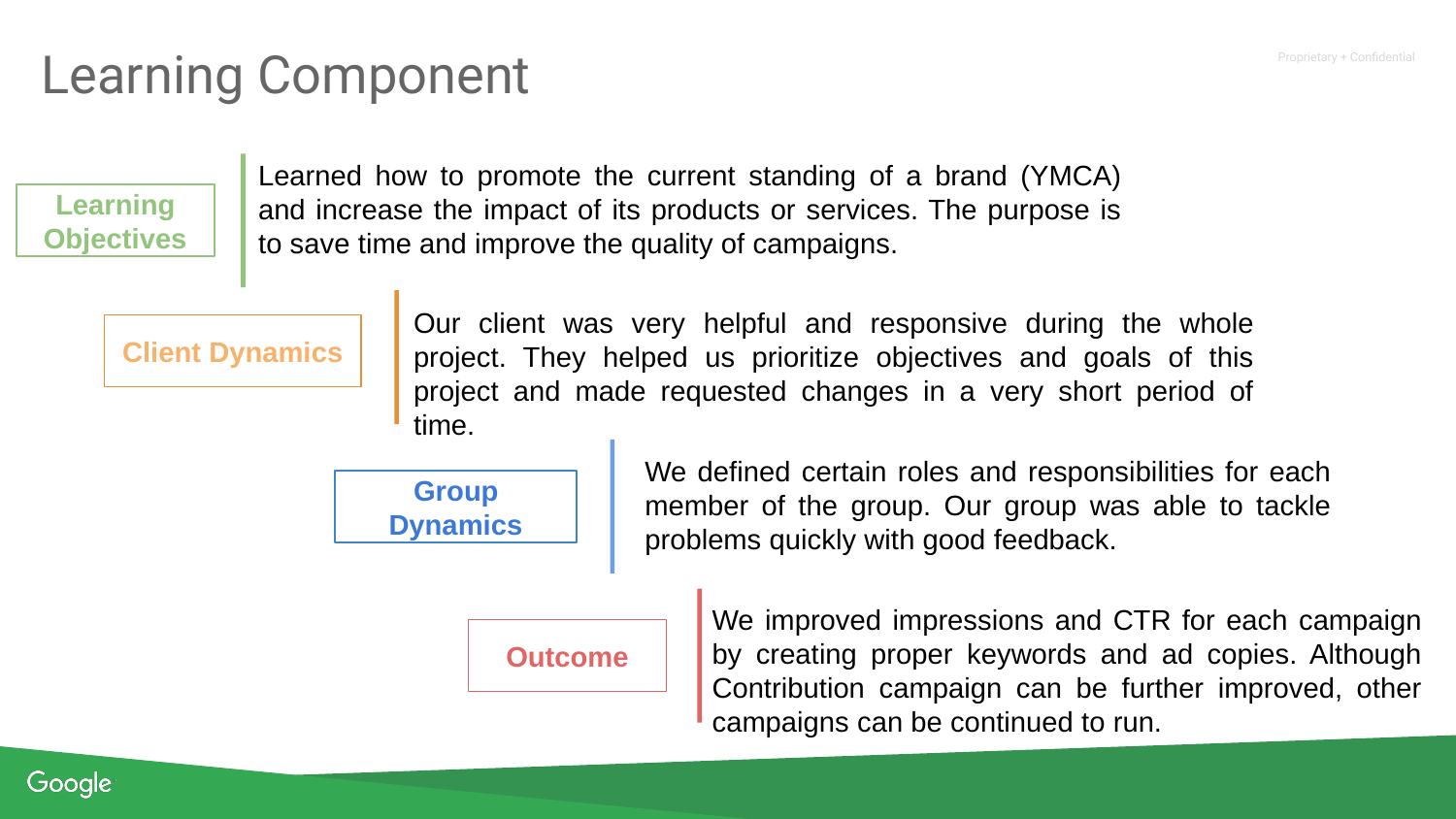

# Learning Component
Learned how to promote the current standing of a brand (YMCA) and increase the impact of its products or services. The purpose is to save time and improve the quality of campaigns.

Learning Objectives
Our client was very helpful and responsive during the whole project. They helped us prioritize objectives and goals of this project and made requested changes in a very short period of time.

Client Dynamics

We defined certain roles and responsibilities for each member of the group. Our group was able to tackle problems quickly with good feedback.

Group Dynamics
We improved impressions and CTR for each campaign by creating proper keywords and ad copies. Although Contribution campaign can be further improved, other campaigns can be continued to run.

Outcome